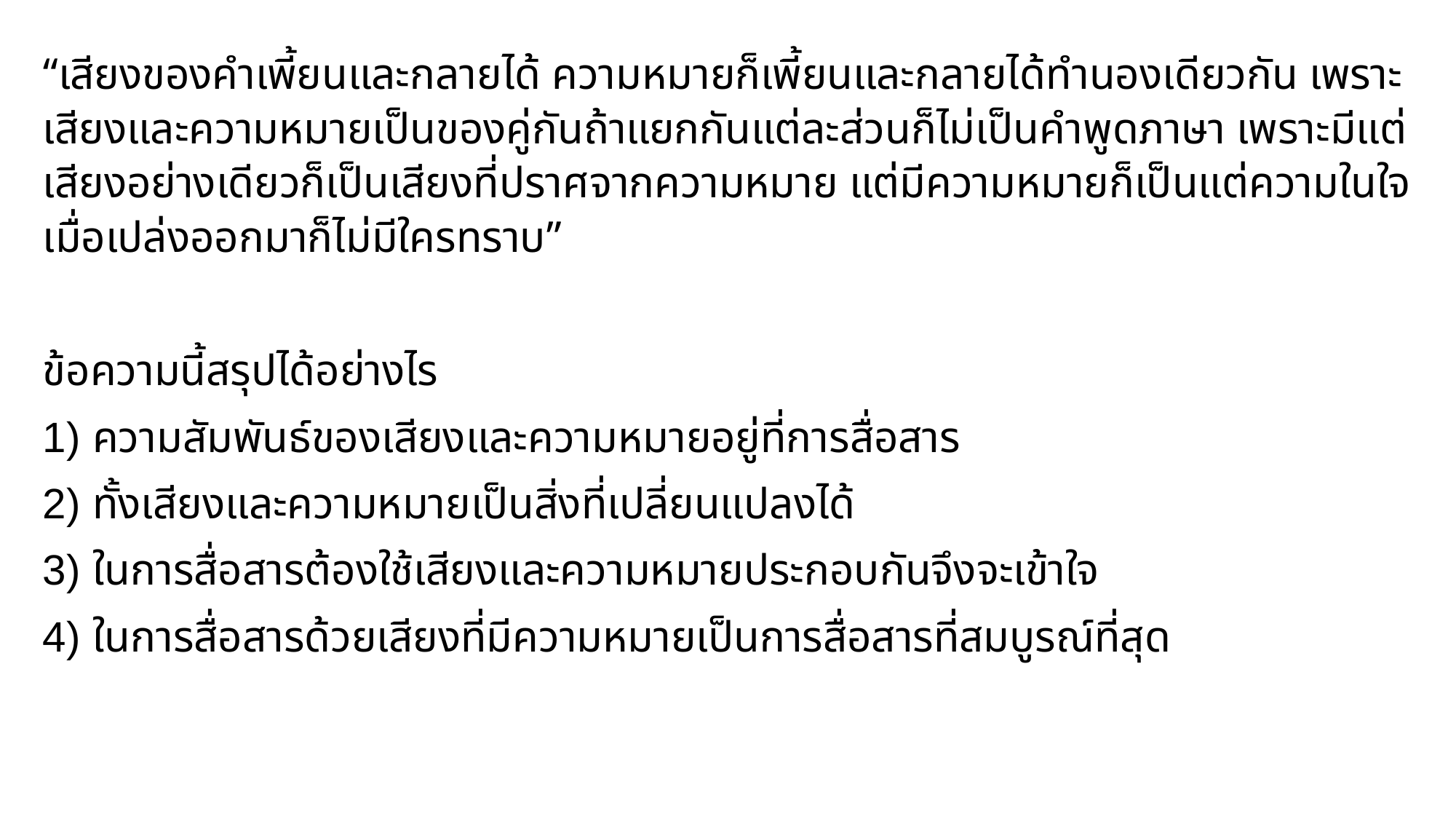

“เสียงของคําเพี้ยนและกลายได้ ความหมายก็เพี้ยนและกลายได้ทำนองเดียวกัน เพราะเสียงและความหมายเป็นของคู่กันถ้าแยกกันแต่ละส่วนก็ไม่เป็นคําพูดภาษา เพราะมีแต่เสียงอย่างเดียวก็เป็นเสียงที่ปราศจากความหมาย แต่มีความหมายก็เป็นแต่ความในใจเมื่อเปล่งออกมาก็ไม่มีใครทราบ”

ข้อความนี้สรุปได้อย่างไร
1) ความสัมพันธ์ของเสียงและความหมายอยู่ที่การสื่อสาร
2) ทั้งเสียงและความหมายเป็นสิ่งที่เปลี่ยนแปลงได้
3) ในการสื่อสารต้องใช้เสียงและความหมายประกอบกันจึงจะเข้าใจ
4) ในการสื่อสารด้วยเสียงที่มีความหมายเป็นการสื่อสารที่สมบูรณ์ที่สุด